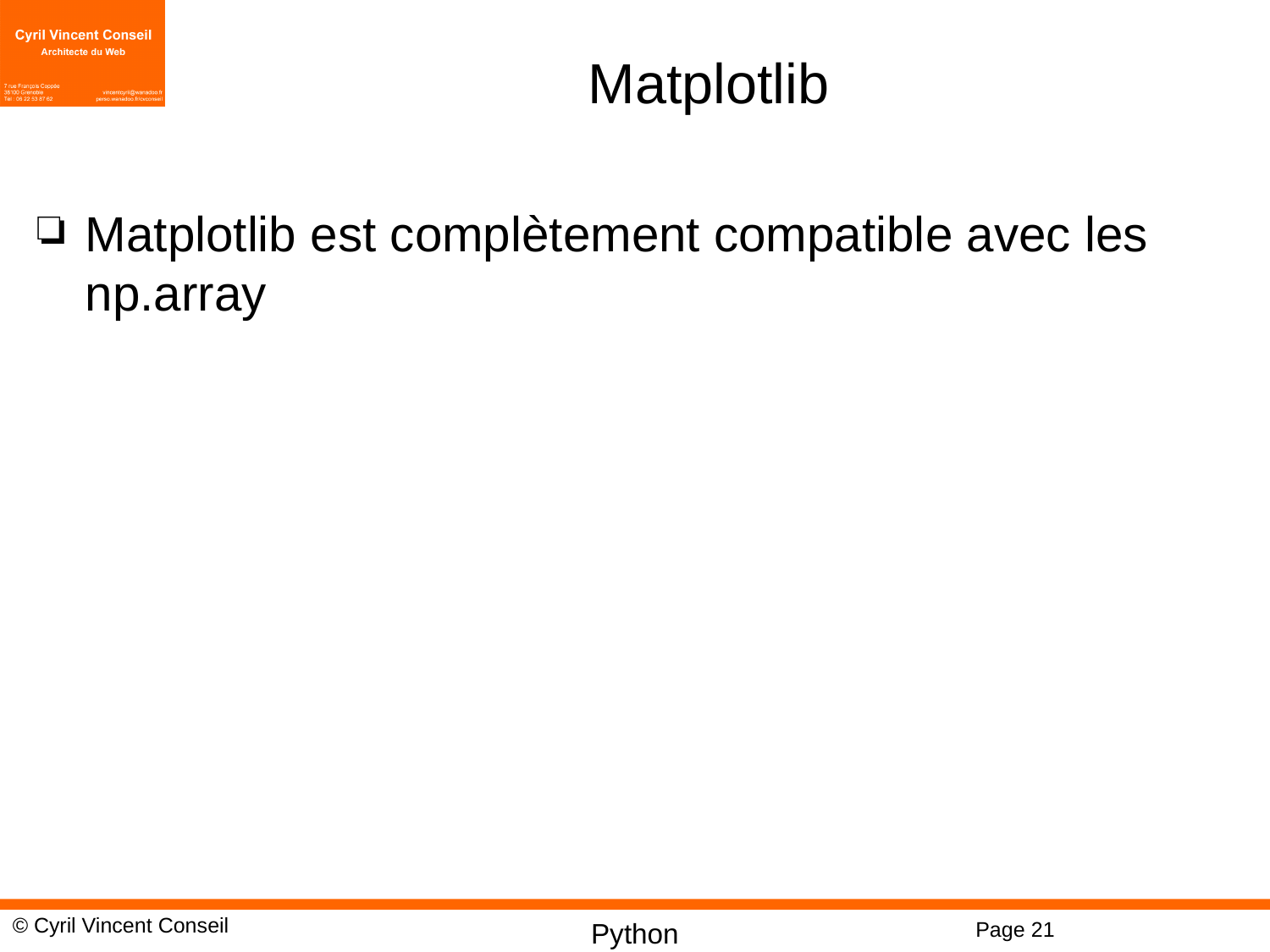

# Matplotlib
Matplotlib est complètement compatible avec les np.array